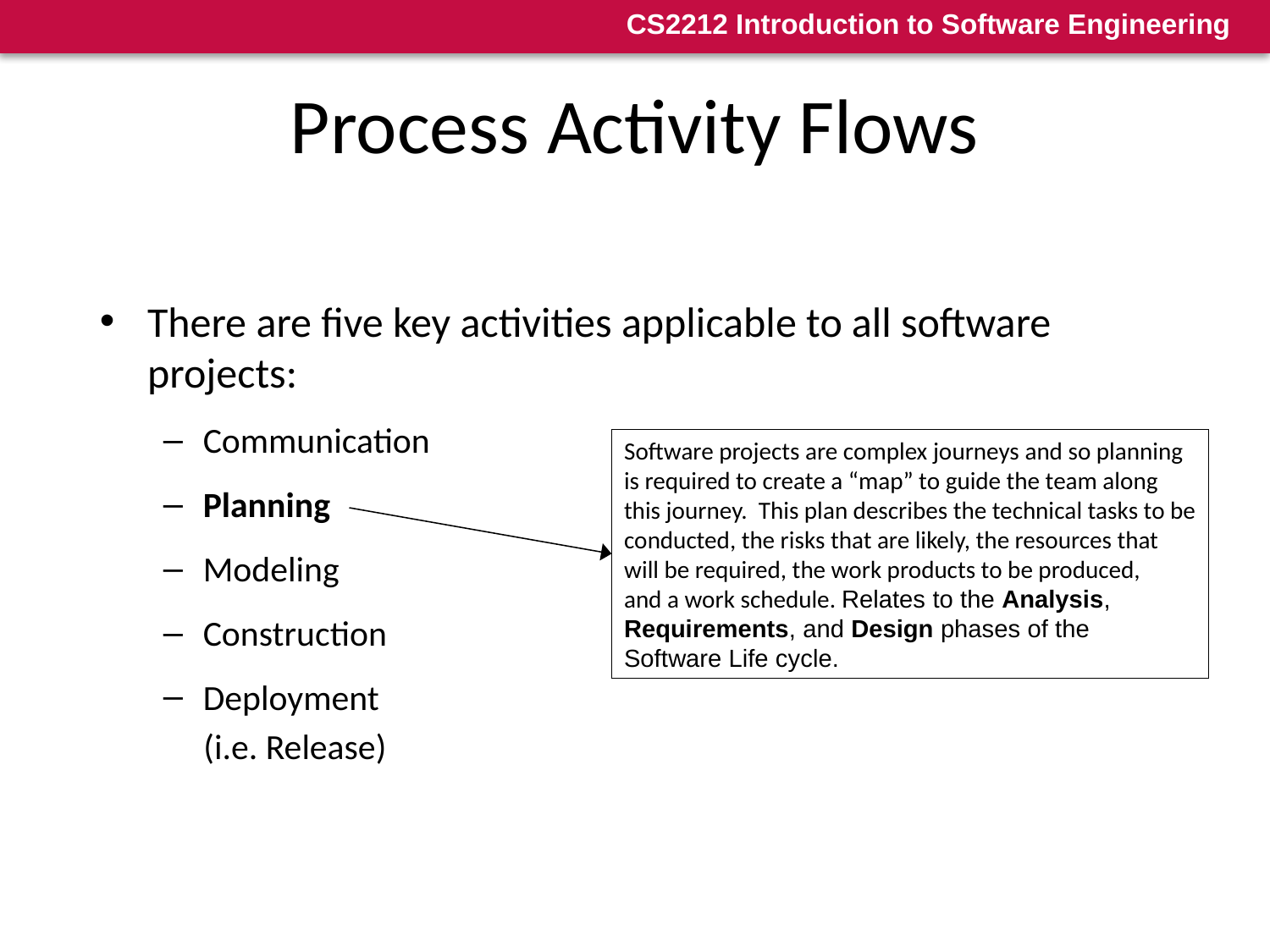

24
# Process Activity Flows
There are five key activities applicable to all software projects:
Communication
Planning
Modeling
Construction
Deployment
     (i.e. Release)

Software projects are complex journeys and so planning
is required to create a “map” to guide the team along
this journey.  This plan describes the technical tasks to be
conducted, the risks that are likely, the resources that
will be required, the work products to be produced,
and a work schedule. Relates to the Analysis,
Requirements, and Design phases of the
Software Life cycle.